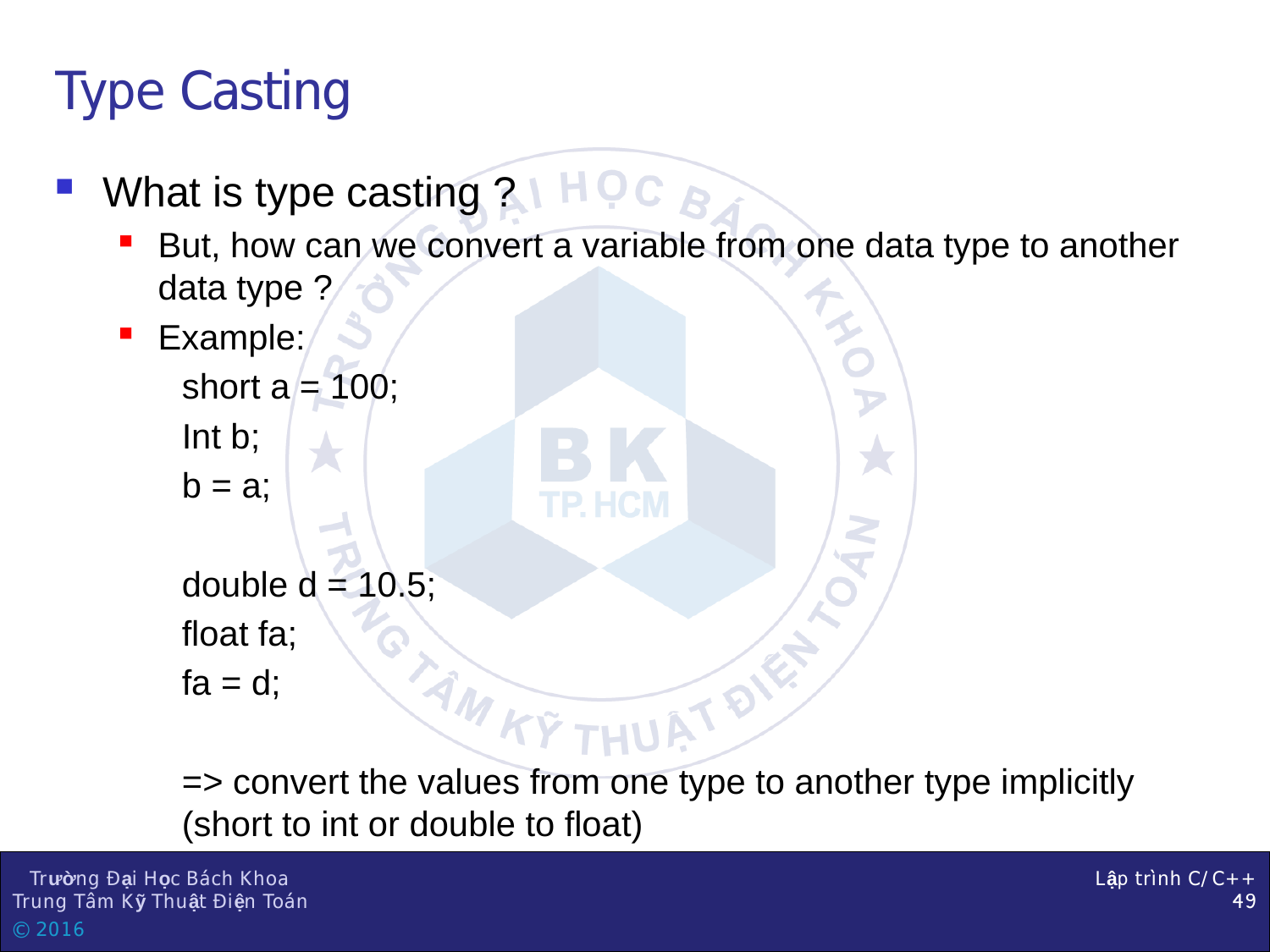

Type Casting
What is type casting ?
But, how can we convert a variable from one data type to another data type ?
Example:
short a = 100;
Int b;
b = a;

double d = 10.5;
float fa;
fa = d;

=> convert the values from one type to another type implicitly (short to int or double to float)